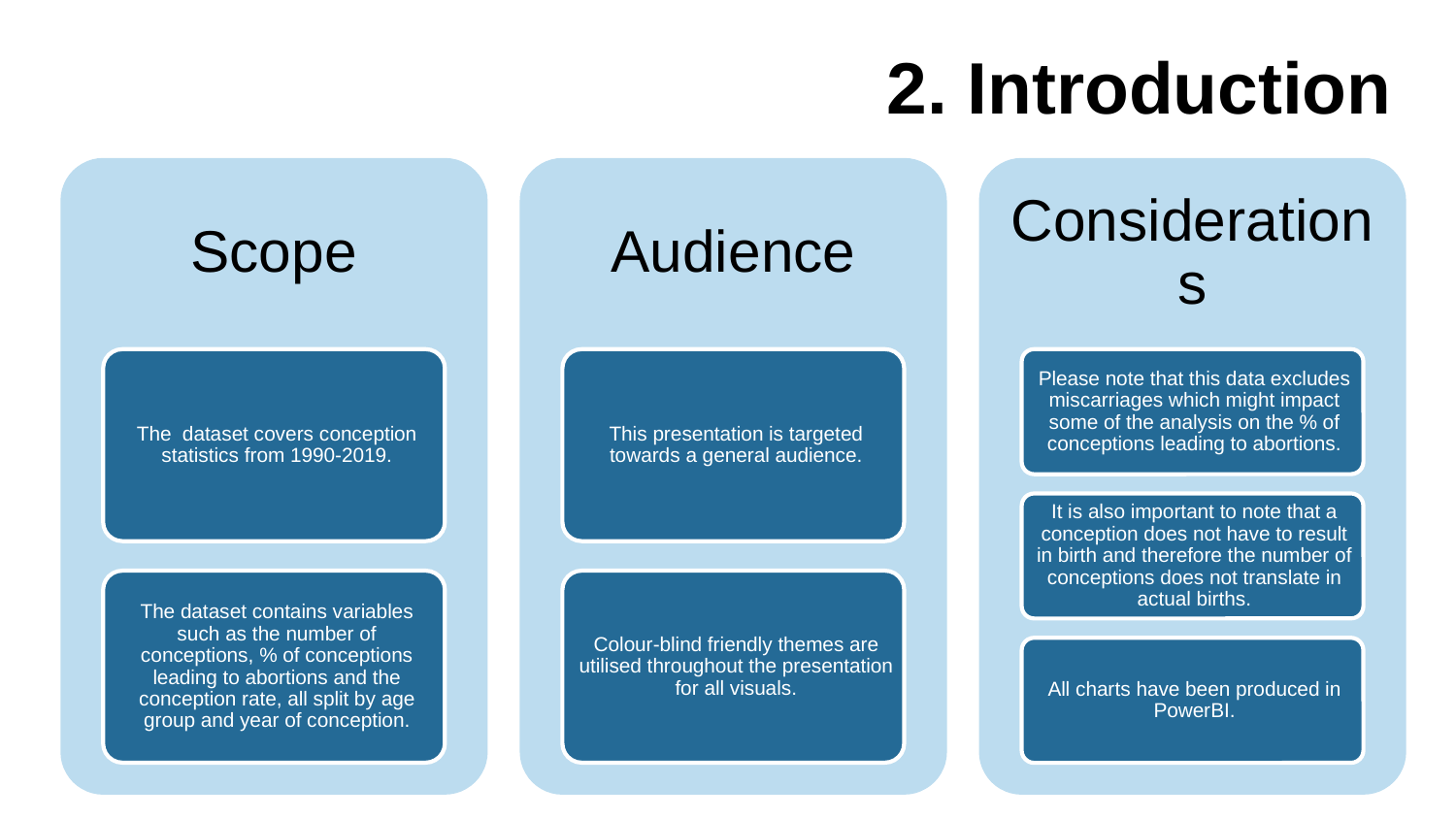

# 2. Introduction
Scope
The  dataset covers conception statistics from 1990-2019.
The dataset contains variables such as the number of conceptions, % of conceptions leading to abortions and the conception rate, all split by age group and year of conception.
Audience
This presentation is targeted towards a general audience.
Colour-blind friendly themes are utilised throughout the presentation for all visuals.
Considerations
Please note that this data excludes miscarriages which might impact some of the analysis on the % of conceptions leading to abortions.
It is also important to note that a conception does not have to result in birth and therefore the number of conceptions does not translate in actual births.
All charts have been produced in PowerBI.